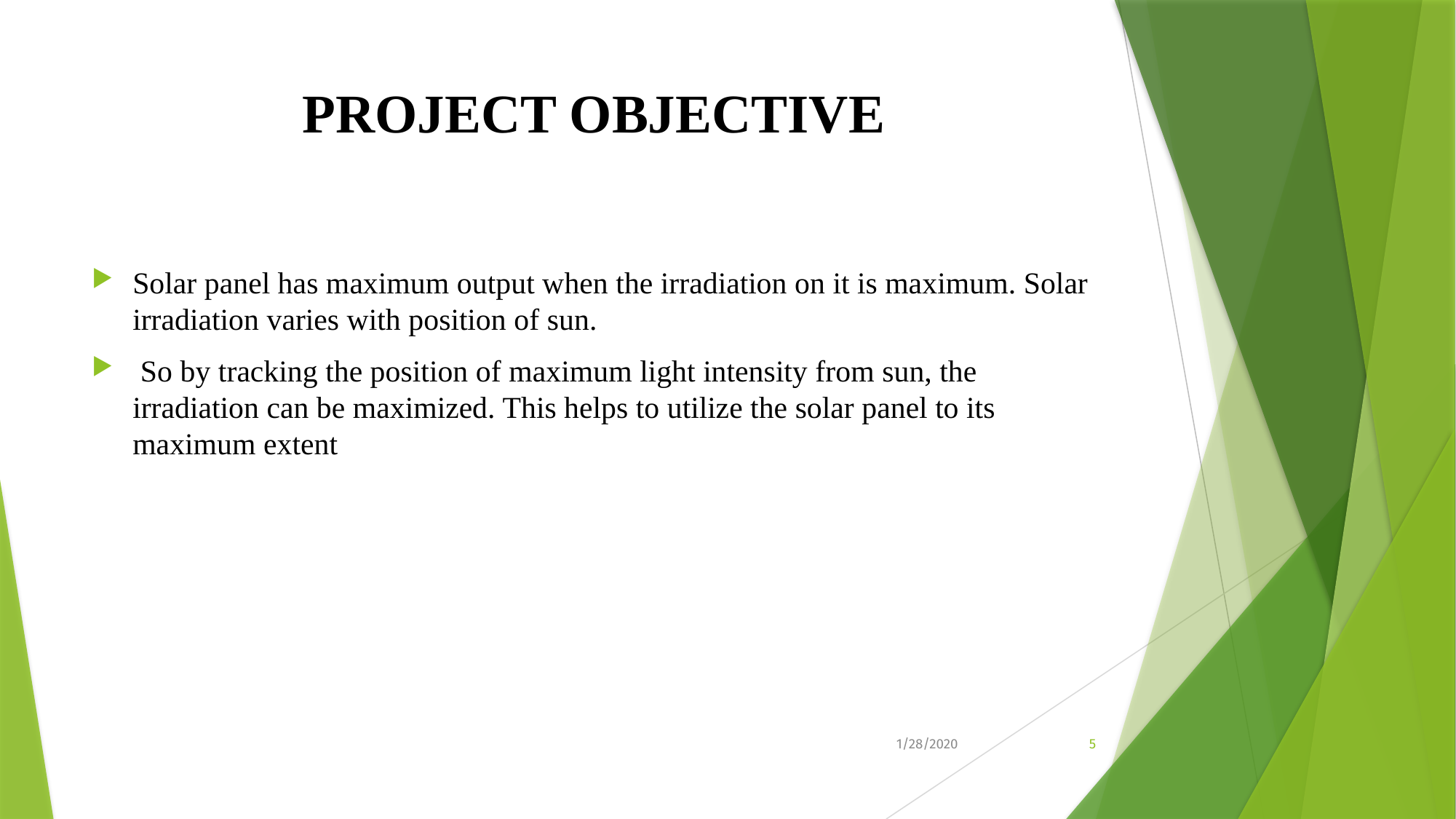

# PROJECT OBJECTIVE
Solar panel has maximum output when the irradiation on it is maximum. Solar irradiation varies with position of sun.
 So by tracking the position of maximum light intensity from sun, the irradiation can be maximized. This helps to utilize the solar panel to its maximum extent

1/28/2020
5